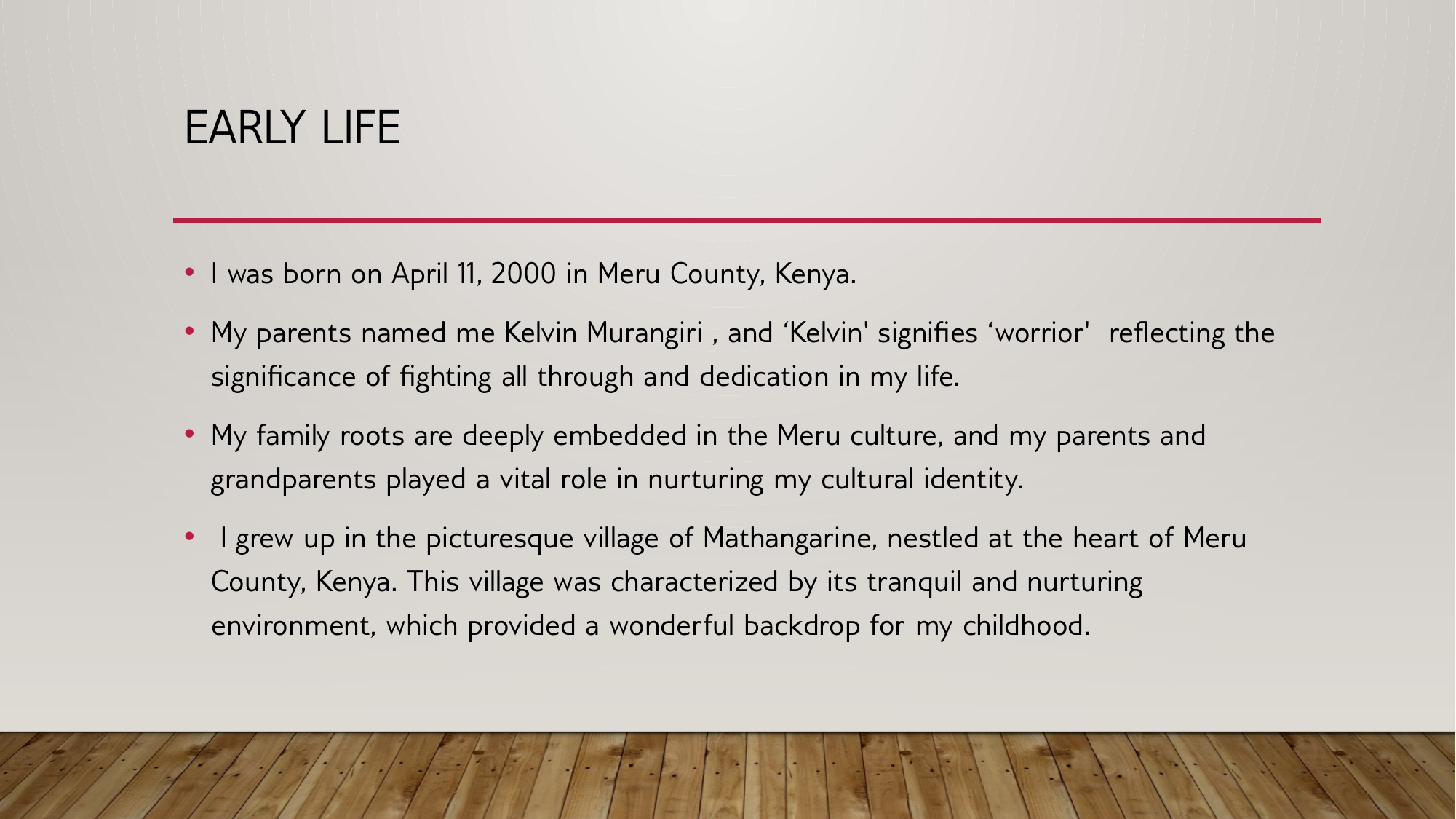

# EARLY LIFE
I was born on April 11, 2000 in Meru County, Kenya.
My parents named me Kelvin Murangiri , and ‘Kelvin' signifies ‘worrior'  reflecting the significance of fighting all through and dedication in my life.
My family roots are deeply embedded in the Meru culture, and my parents and grandparents played a vital role in nurturing my cultural identity.
 I grew up in the picturesque village of Mathangarine, nestled at the heart of Meru County, Kenya. This village was characterized by its tranquil and nurturing environment, which provided a wonderful backdrop for my childhood.